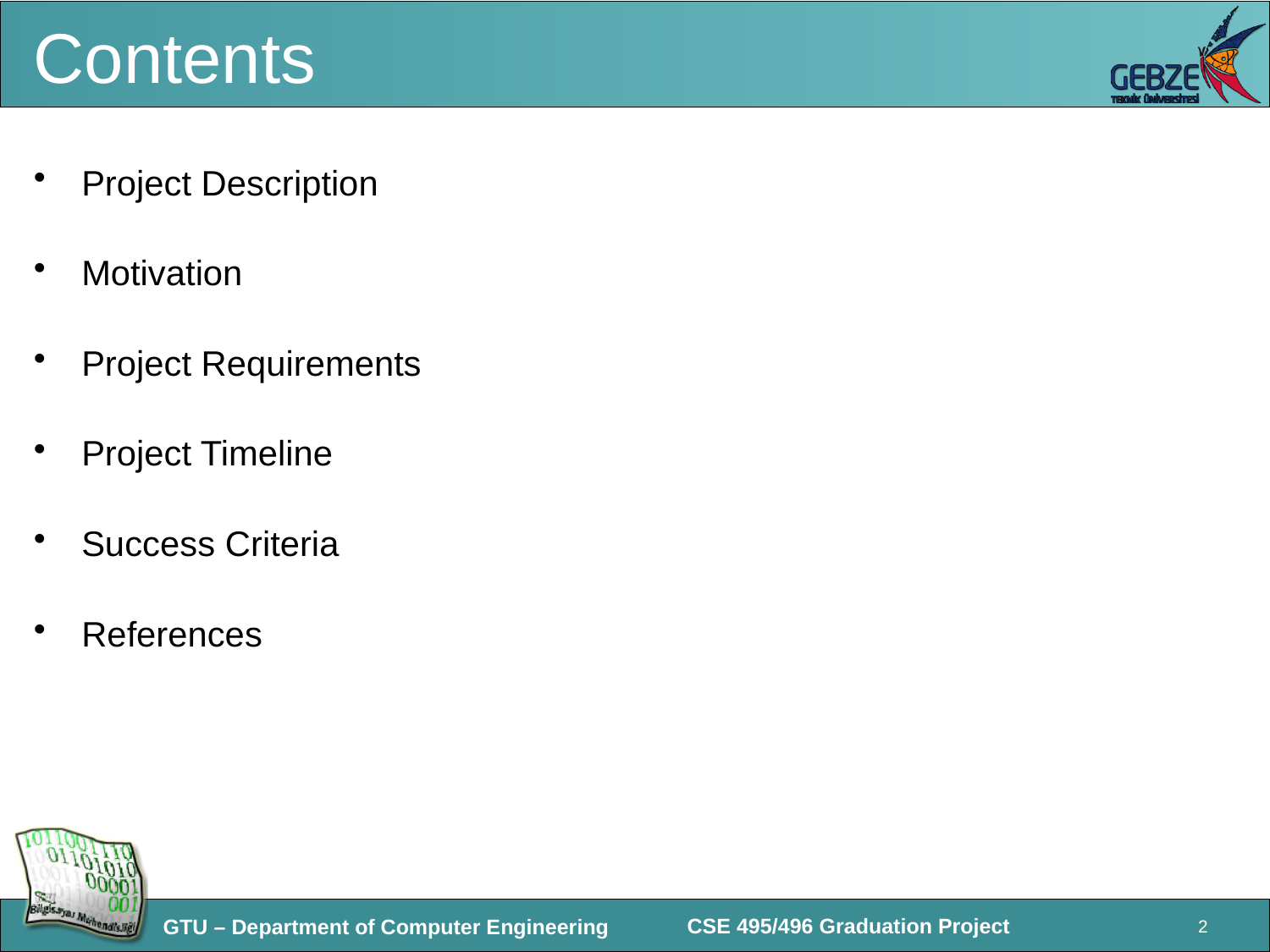

# Contents
Project Description

Motivation

Project Requirements

Project Timeline

Success Criteria

References

2